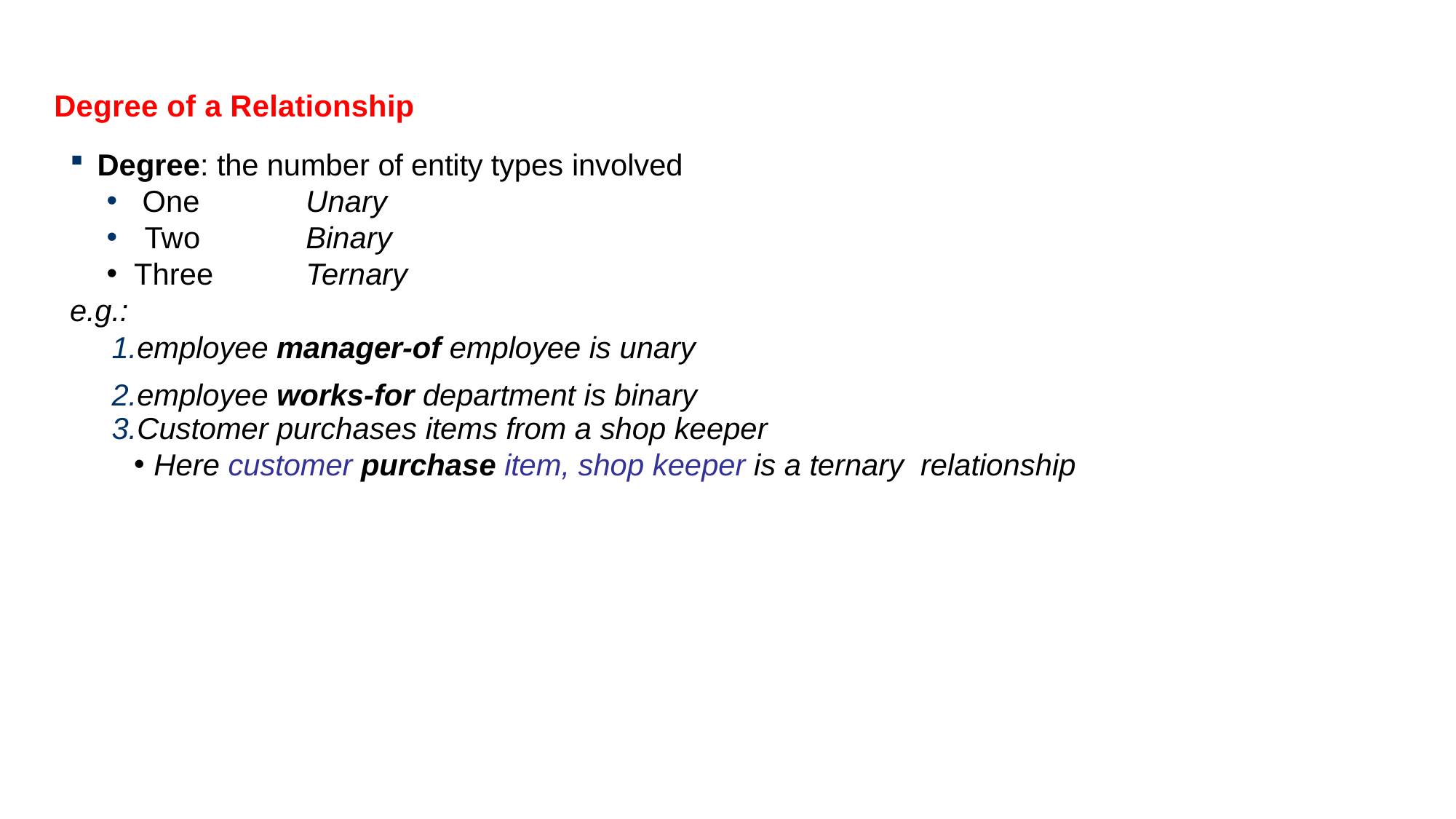

# Degree of a Relationship
Degree: the number of entity types involved
 One	Unary
 Two	Binary
Three	Ternary
e.g.:
employee manager-of employee is unary
employee works-for department is binary
Customer purchases items from a shop keeper
Here customer purchase item, shop keeper is a ternary  relationship